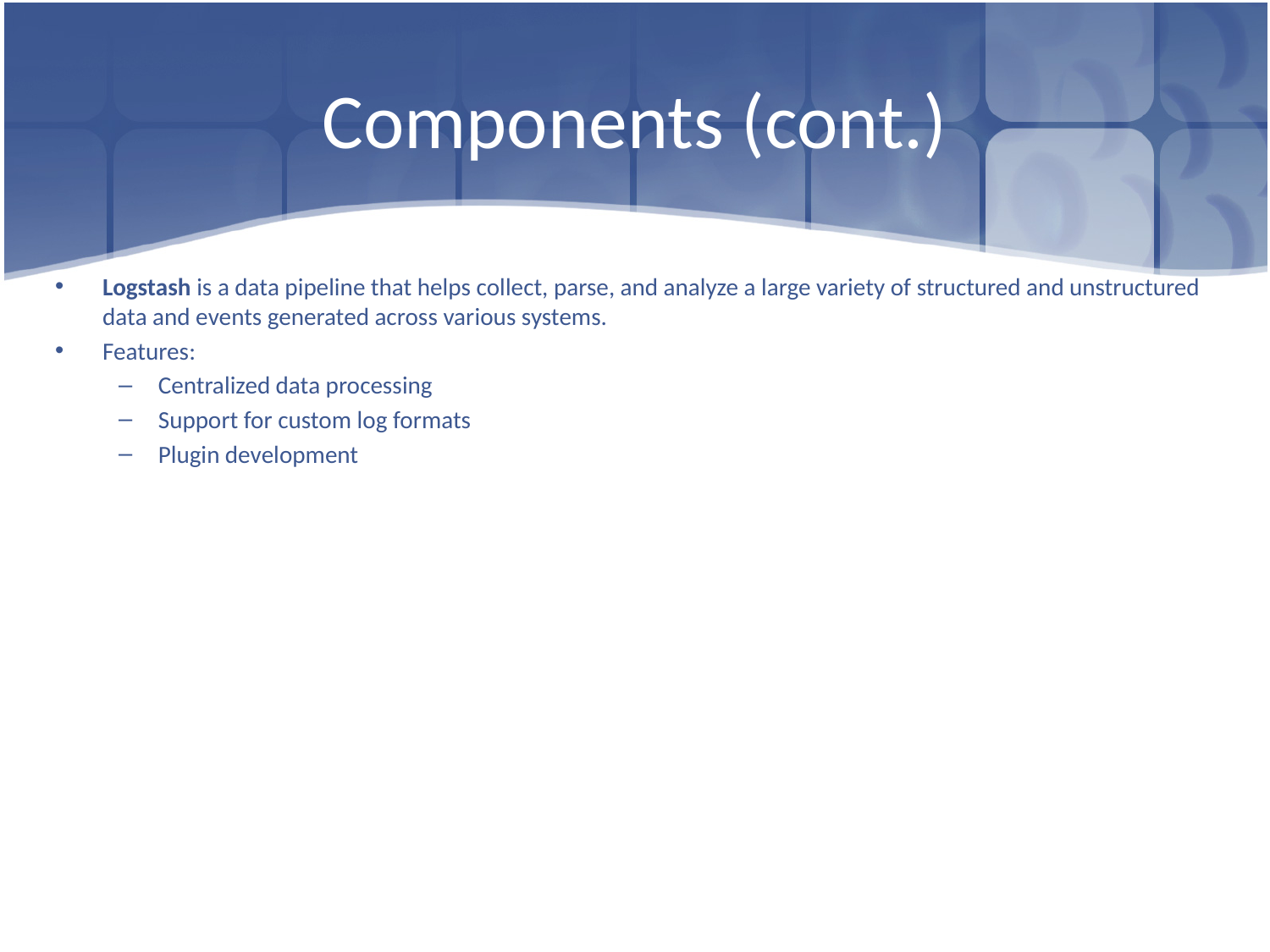

# Components (cont.)
Logstash is a data pipeline that helps collect, parse, and analyze a large variety of structured and unstructured data and events generated across various systems.
Features:
Centralized data processing
Support for custom log formats
Plugin development